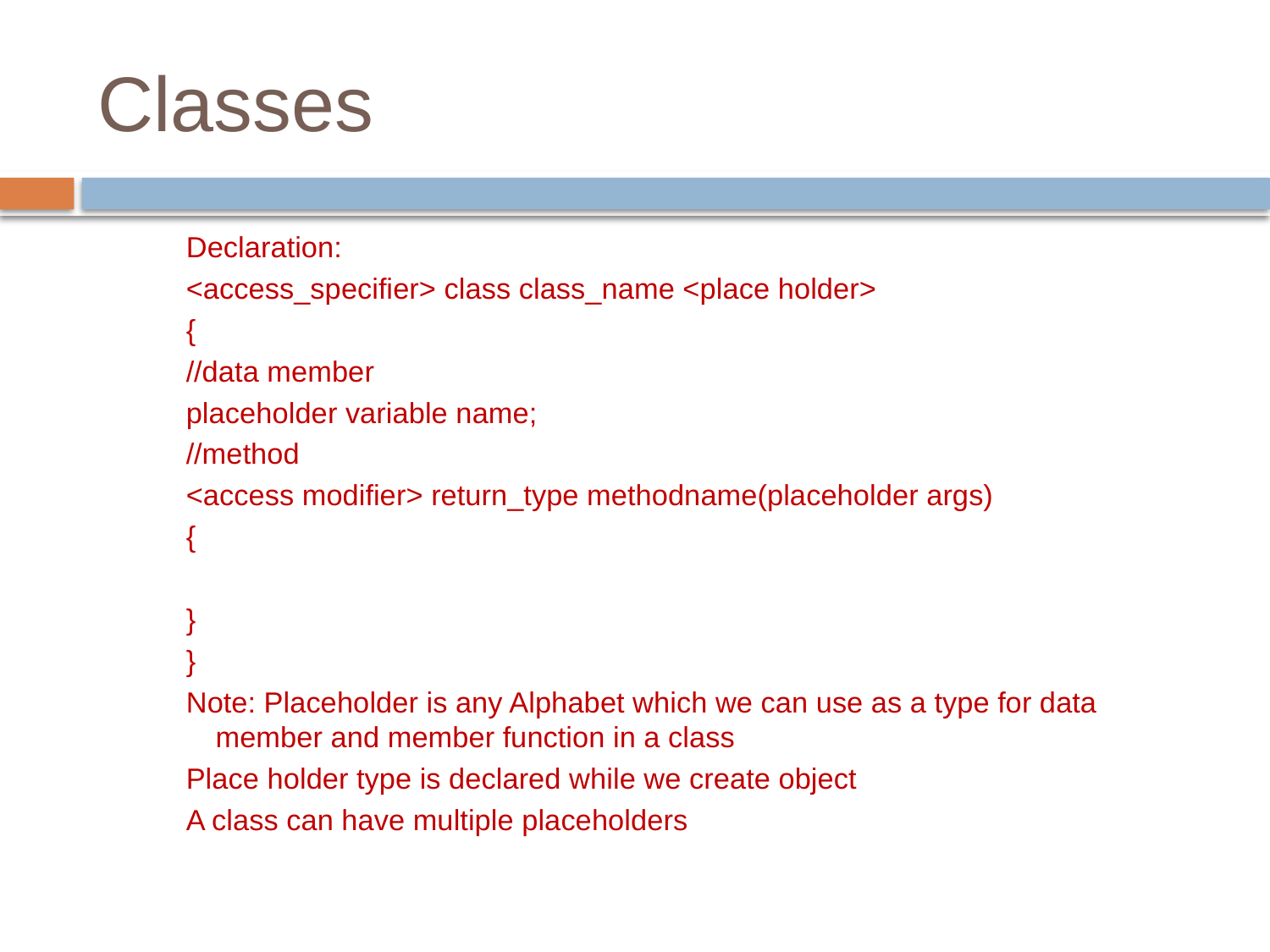

# Classes
Declaration:
<access_specifier> class class_name <place holder>
{
//data member
placeholder variable name;
//method
<access modifier> return_type methodname(placeholder args)
{

}
}
Note: Placeholder is any Alphabet which we can use as a type for data member and member function in a class
Place holder type is declared while we create object
A class can have multiple placeholders